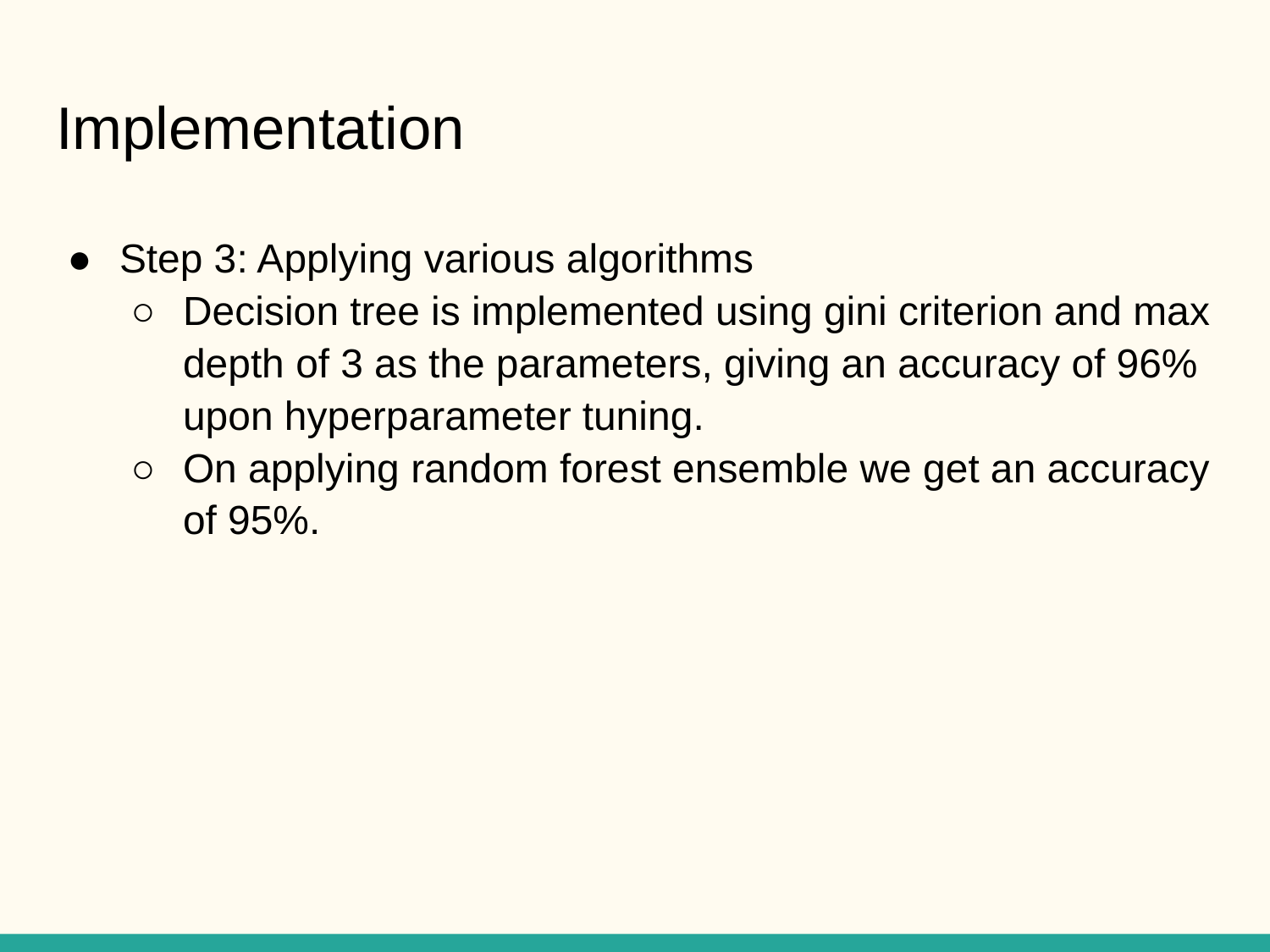

# Implementation
Step 3: Applying various algorithms
Decision tree is implemented using gini criterion and max depth of 3 as the parameters, giving an accuracy of 96% upon hyperparameter tuning.
On applying random forest ensemble we get an accuracy of 95%.